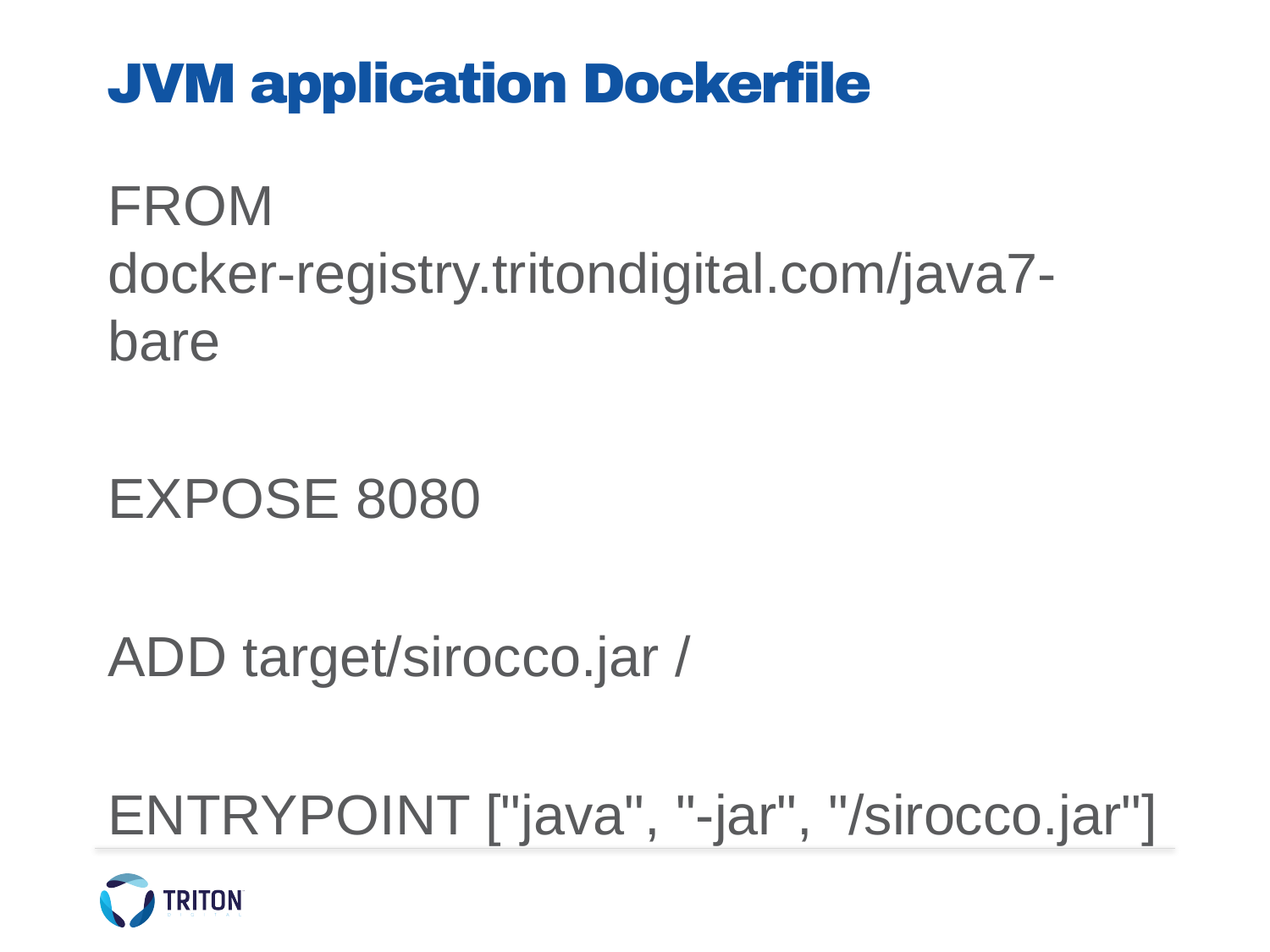

# JVM application Dockerfile
FROM docker-registry.tritondigital.com/java7-bare

EXPOSE 8080

ADD target/sirocco.jar /

ENTRYPOINT ["java", "-jar", "/sirocco.jar"]